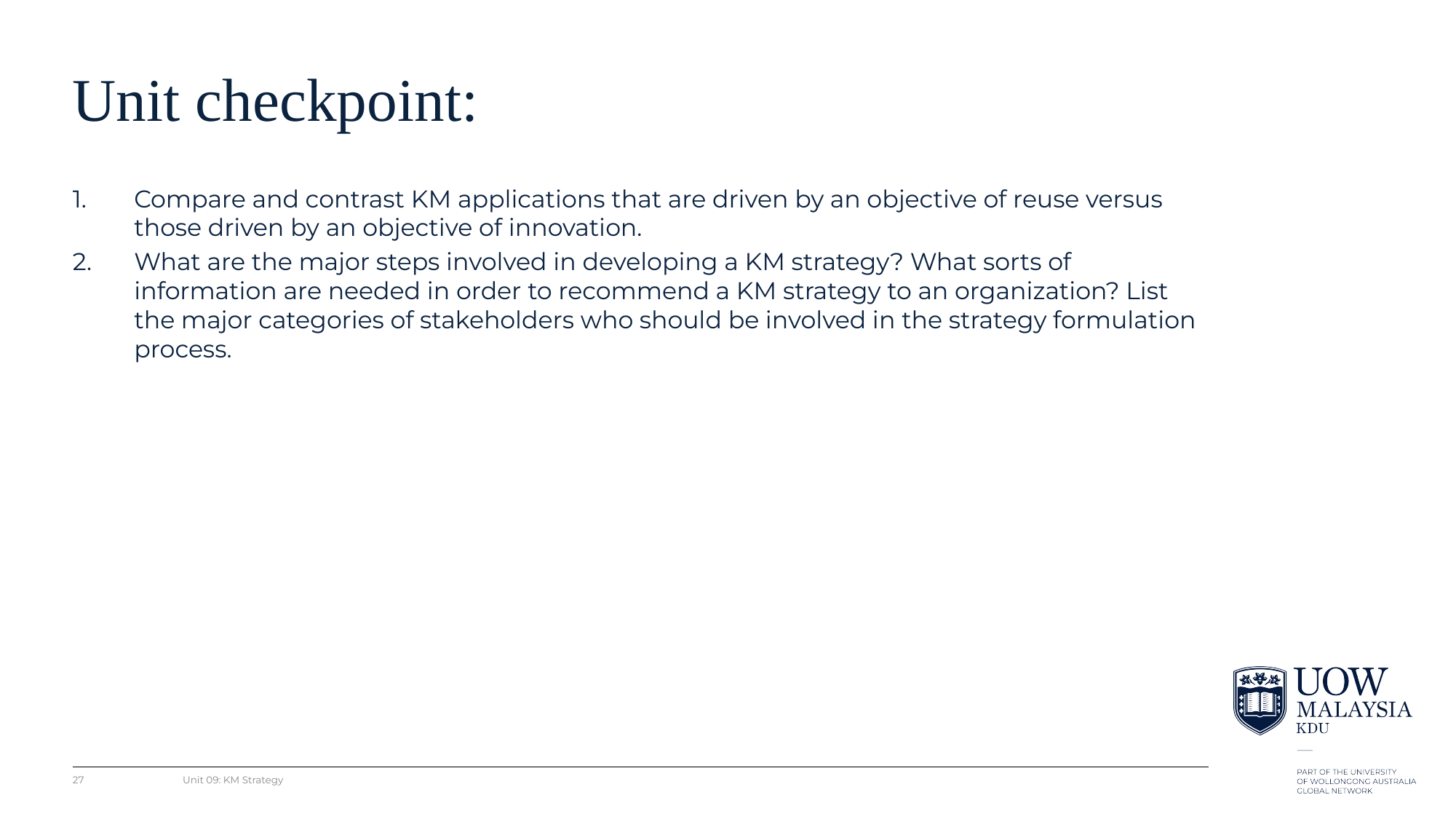

# Unit checkpoint:
Compare and contrast KM applications that are driven by an objective of reuse versus those driven by an objective of innovation.
What are the major steps involved in developing a KM strategy? What sorts of information are needed in order to recommend a KM strategy to an organization? List the major categories of stakeholders who should be involved in the strategy formulation process.
27
Unit 09: KM Strategy